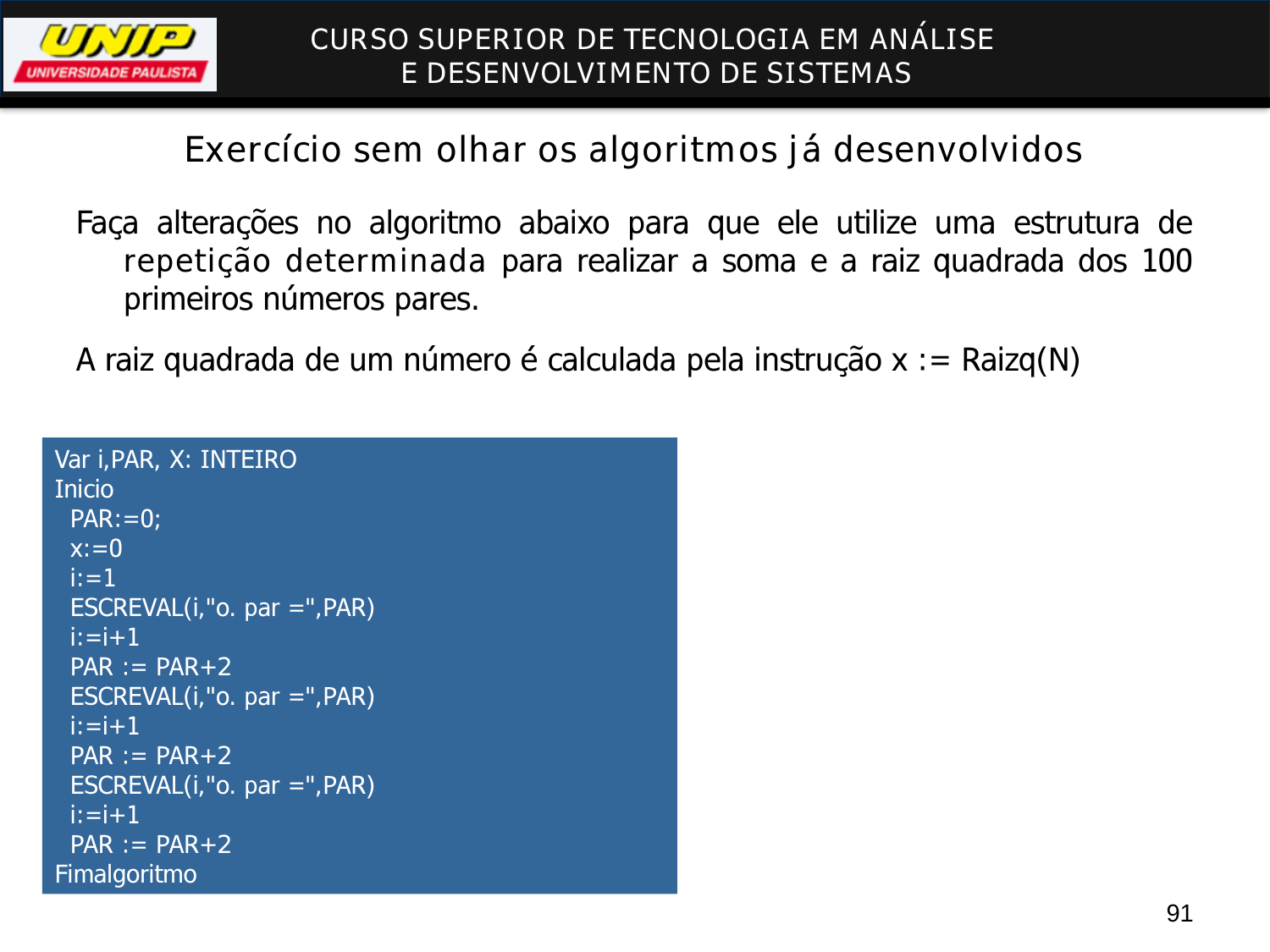

# Exercício sem olhar os algoritmos já desenvolvidos
Faça alterações no algoritmo abaixo para que ele utilize uma estrutura de repetição determinada para realizar a soma e a raiz quadrada dos 100 primeiros números pares.
A raiz quadrada de um número é calculada pela instrução x := Raizq(N)
Var i,PAR, X: INTEIRO
Inicio
  PAR:=0;
  x:=0
  i:=1
  ESCREVAL(i,"o. par =",PAR)
  i:=i+1
  PAR := PAR+2
  ESCREVAL(i,"o. par =",PAR)
  i:=i+1
  PAR := PAR+2
  ESCREVAL(i,"o. par =",PAR)
  i:=i+1
  PAR := PAR+2
Fimalgoritmo
91